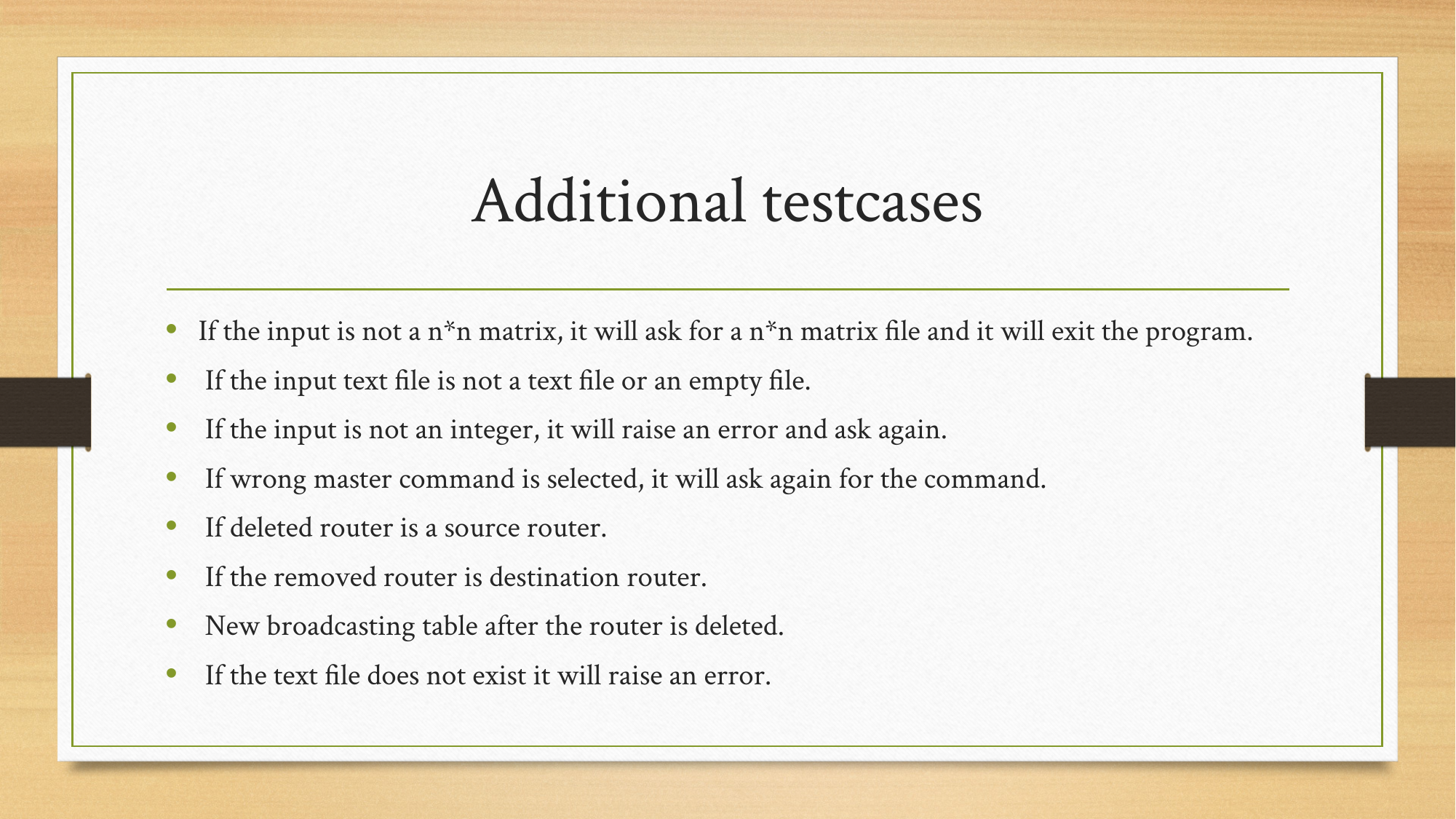

# Additional testcases
If the input is not a n*n matrix, it will ask for a n*n matrix file and it will exit the program.
 If the input text file is not a text file or an empty file.
 If the input is not an integer, it will raise an error and ask again.
 If wrong master command is selected, it will ask again for the command.
 If deleted router is a source router.
 If the removed router is destination router.
 New broadcasting table after the router is deleted.
 If the text file does not exist it will raise an error.